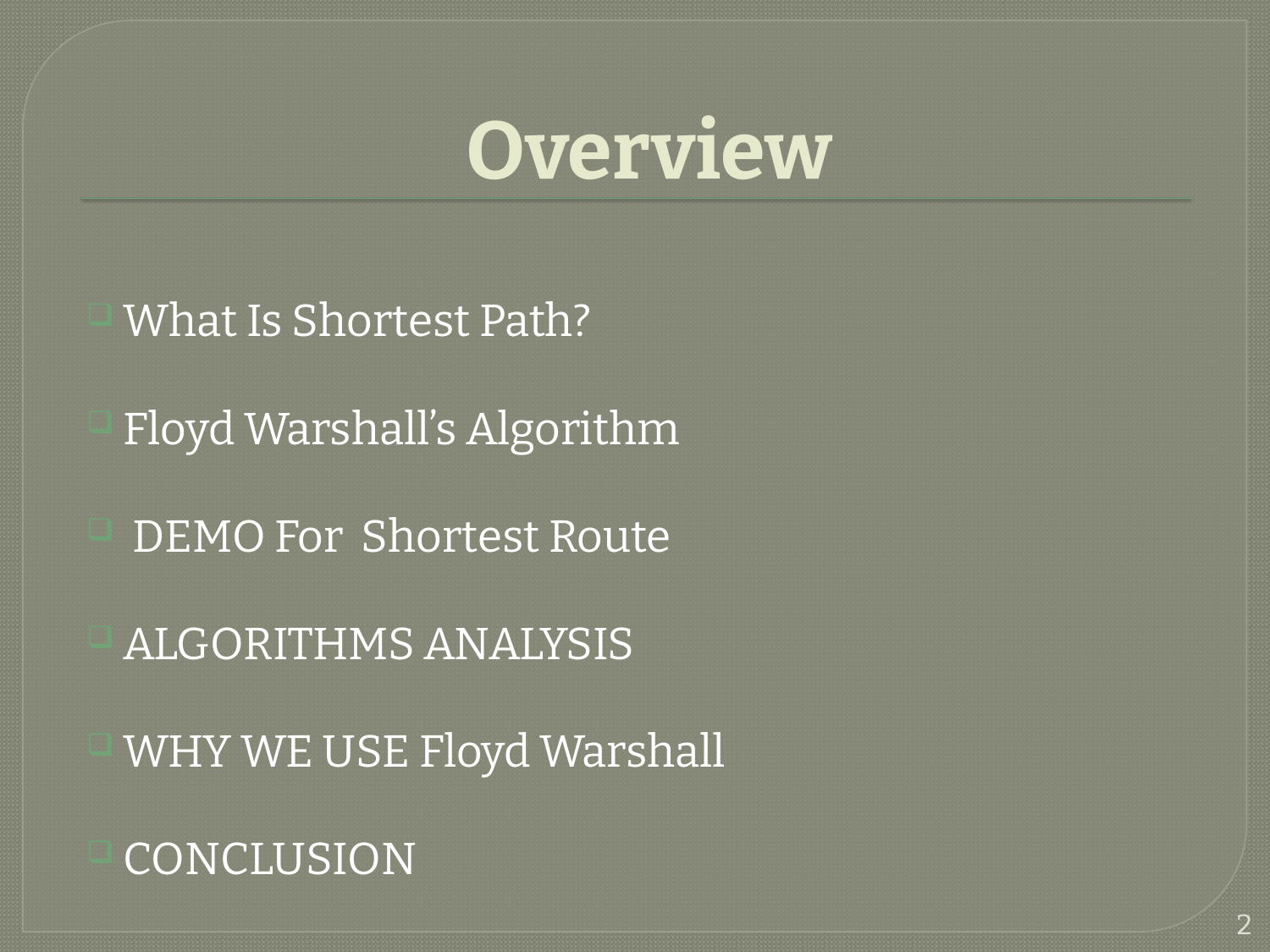

# Overview
What Is Shortest Path?

Floyd Warshall’s Algorithm

 DEMO For  Shortest Route

ALGORITHMS ANALYSIS

WHY WE USE Floyd Warshall

CONCLUSION

2